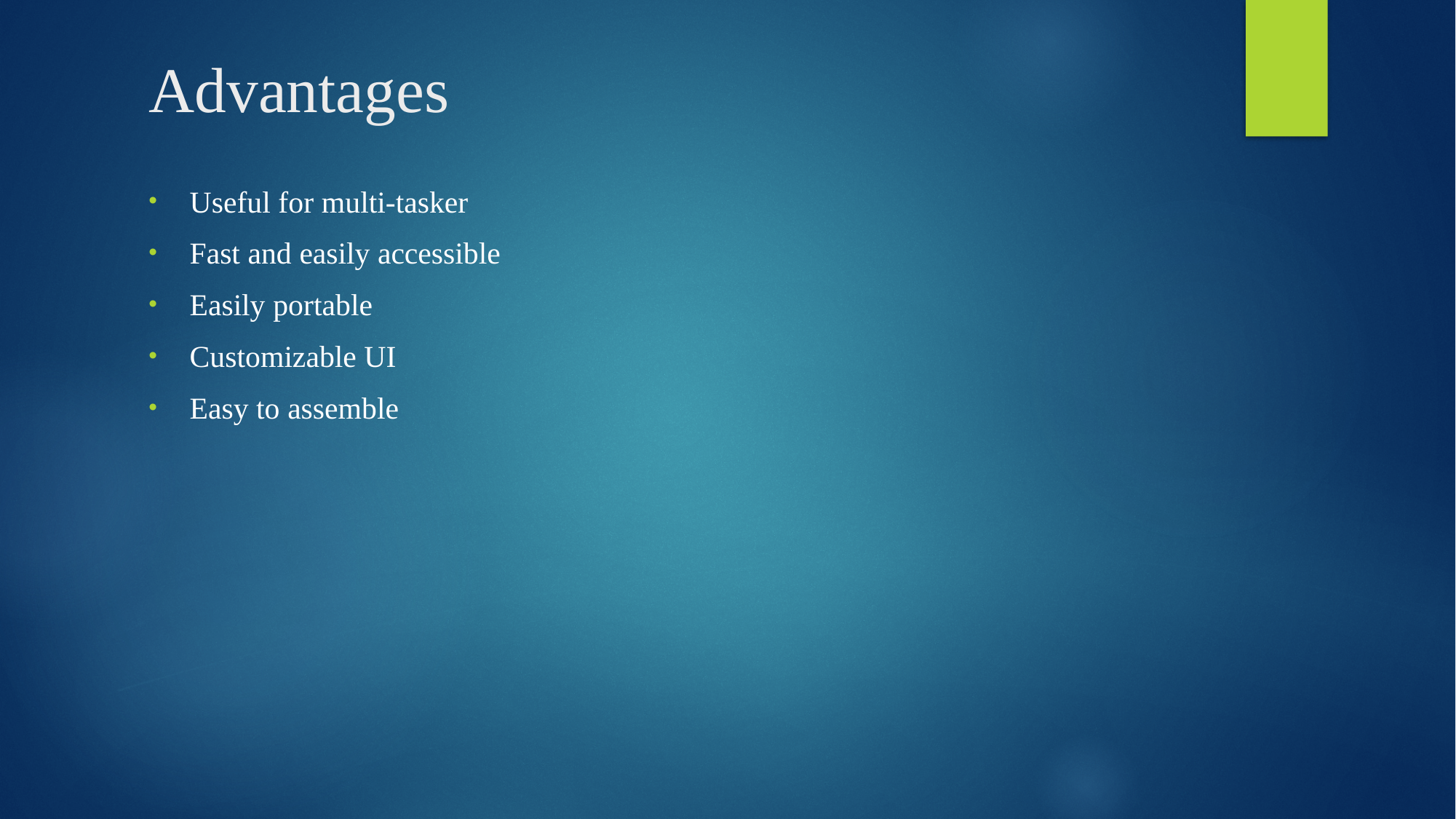

# Advantages
Useful for multi-tasker
Fast and easily accessible
Easily portable
Customizable UI
Easy to assemble